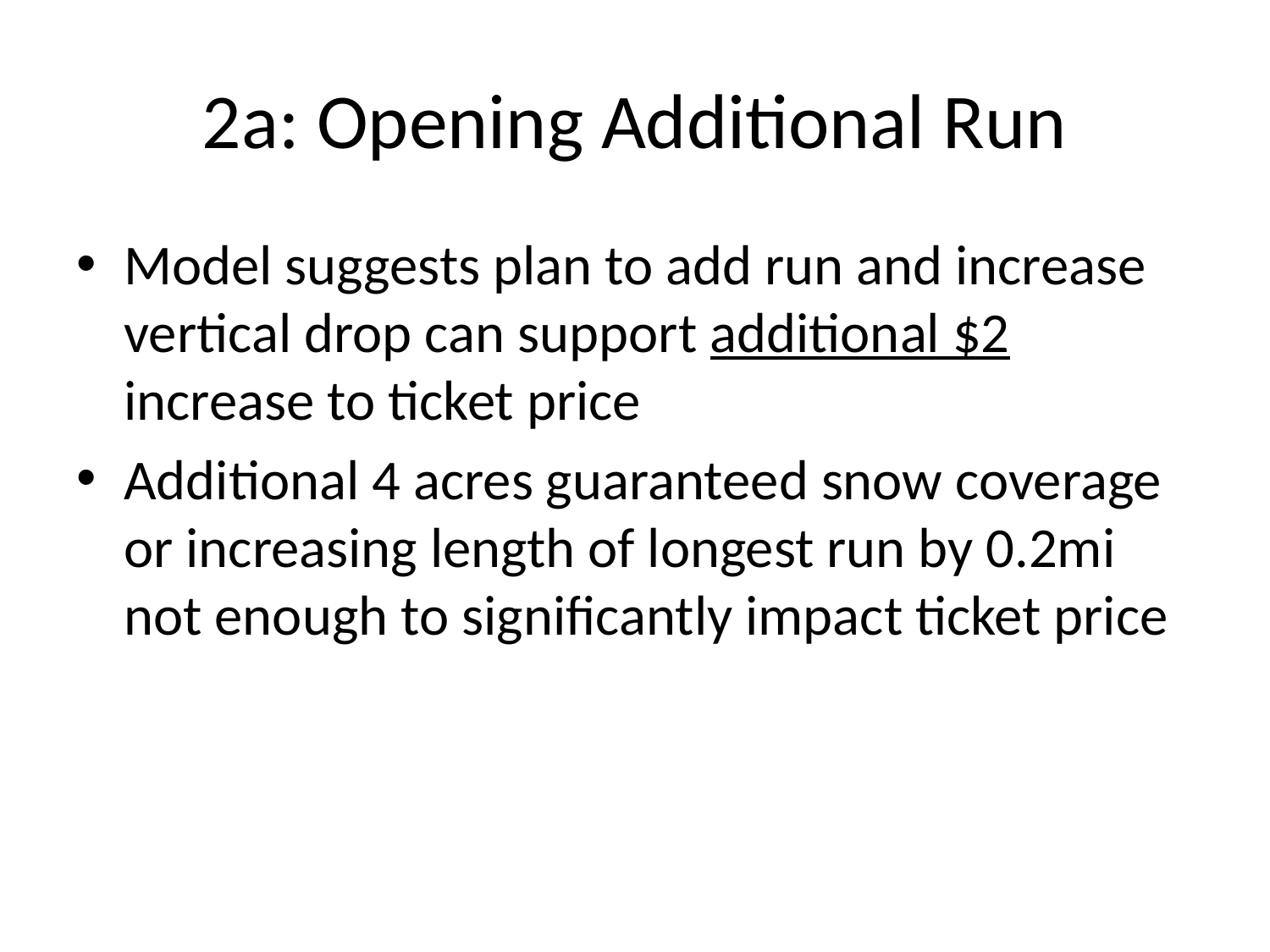

# 2a: Opening Additional Run
Model suggests plan to add run and increase vertical drop can support additional $2 increase to ticket price
Additional 4 acres guaranteed snow coverage or increasing length of longest run by 0.2mi not enough to significantly impact ticket price